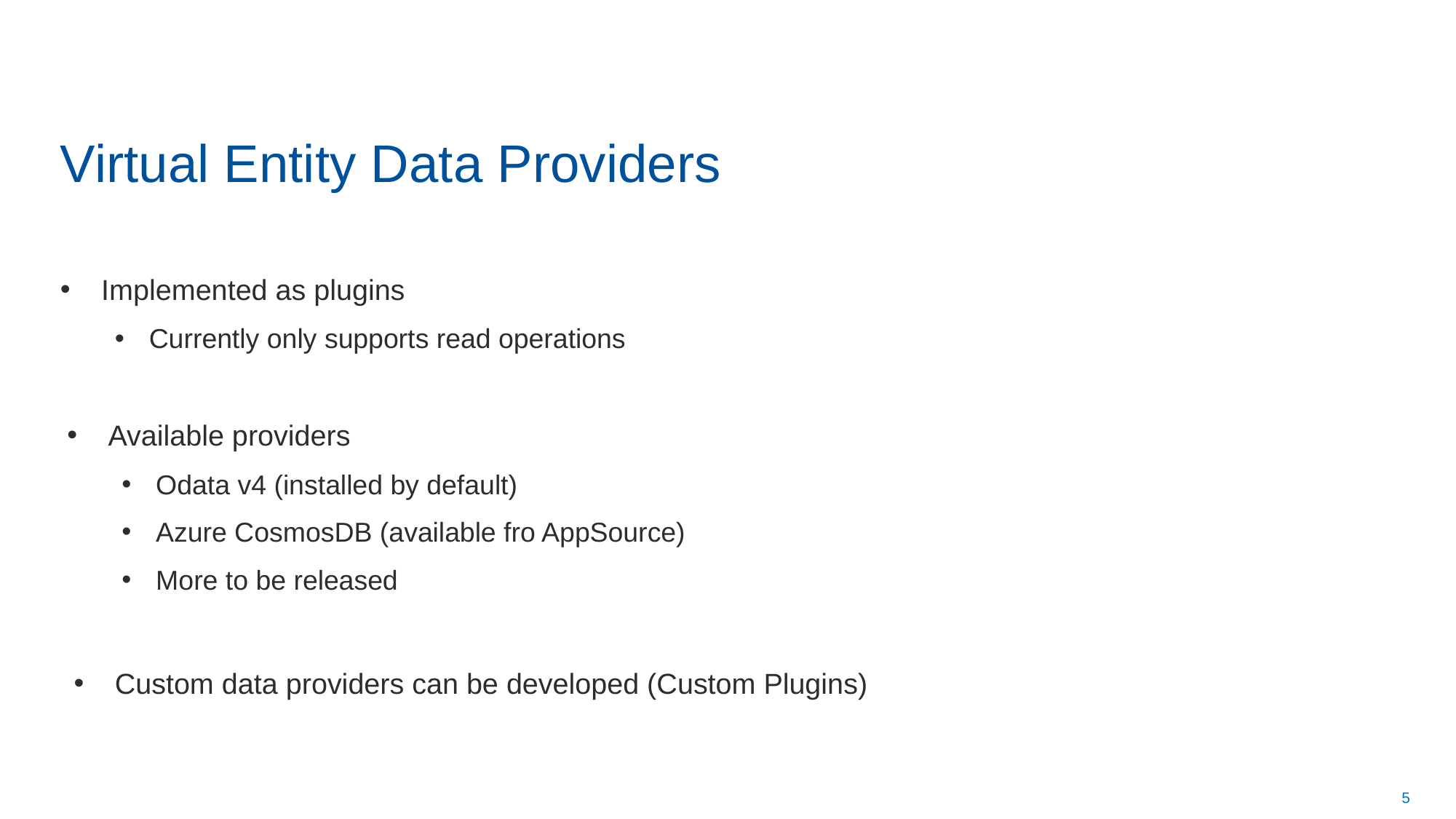

# Virtual Entity Data Providers

Implemented as plugins
Currently only supports read operations

Available providers
Odata v4 (installed by default)
Azure CosmosDB (available fro AppSource)
More to be released

Custom data providers can be developed (Custom Plugins)